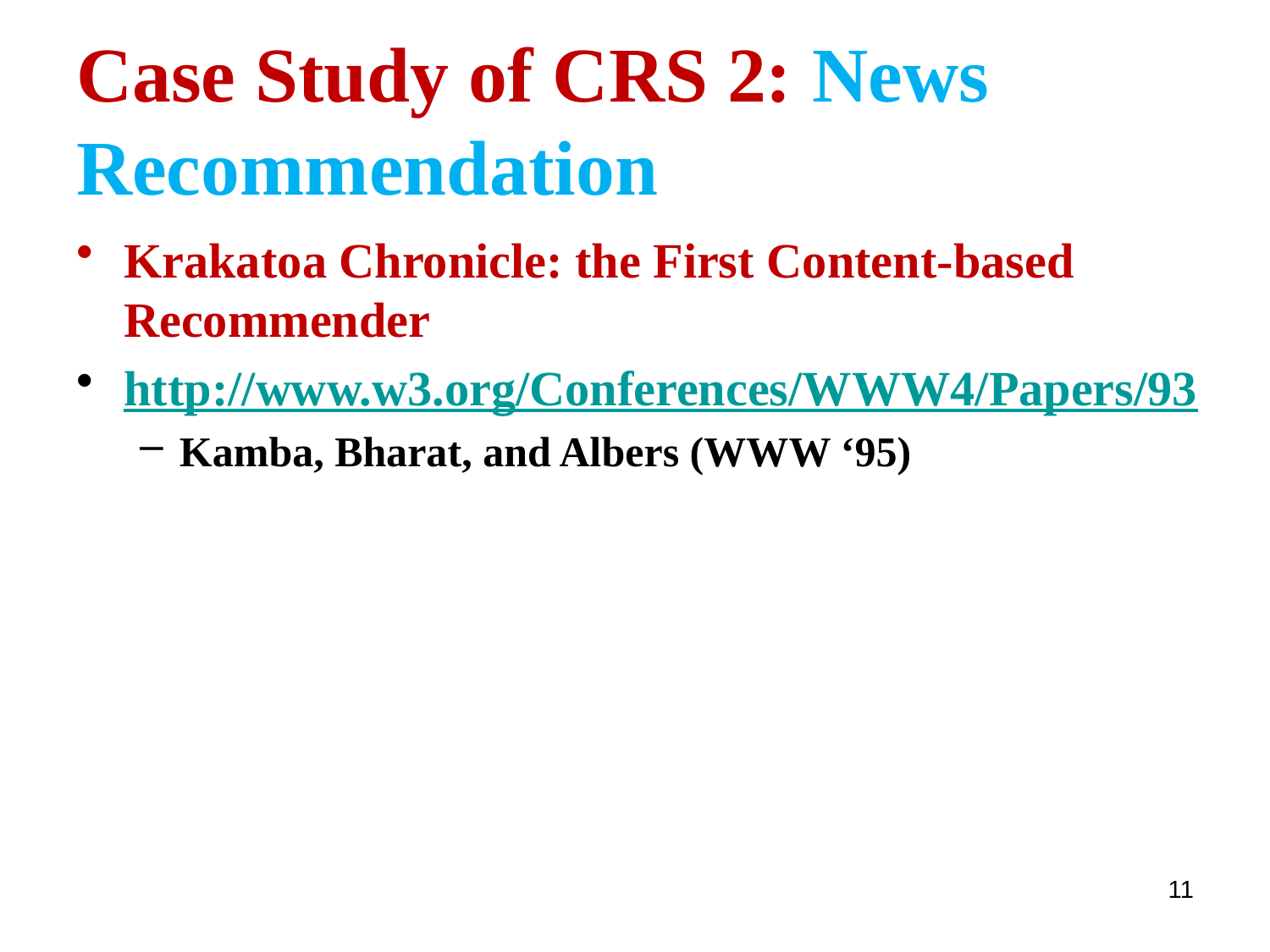

# Case Study of CRS 2: News Recommendation
Krakatoa Chronicle: the First Content-based Recommender
http://www.w3.org/Conferences/WWW4/Papers/93
Kamba, Bharat, and Albers (WWW ‘95)
11